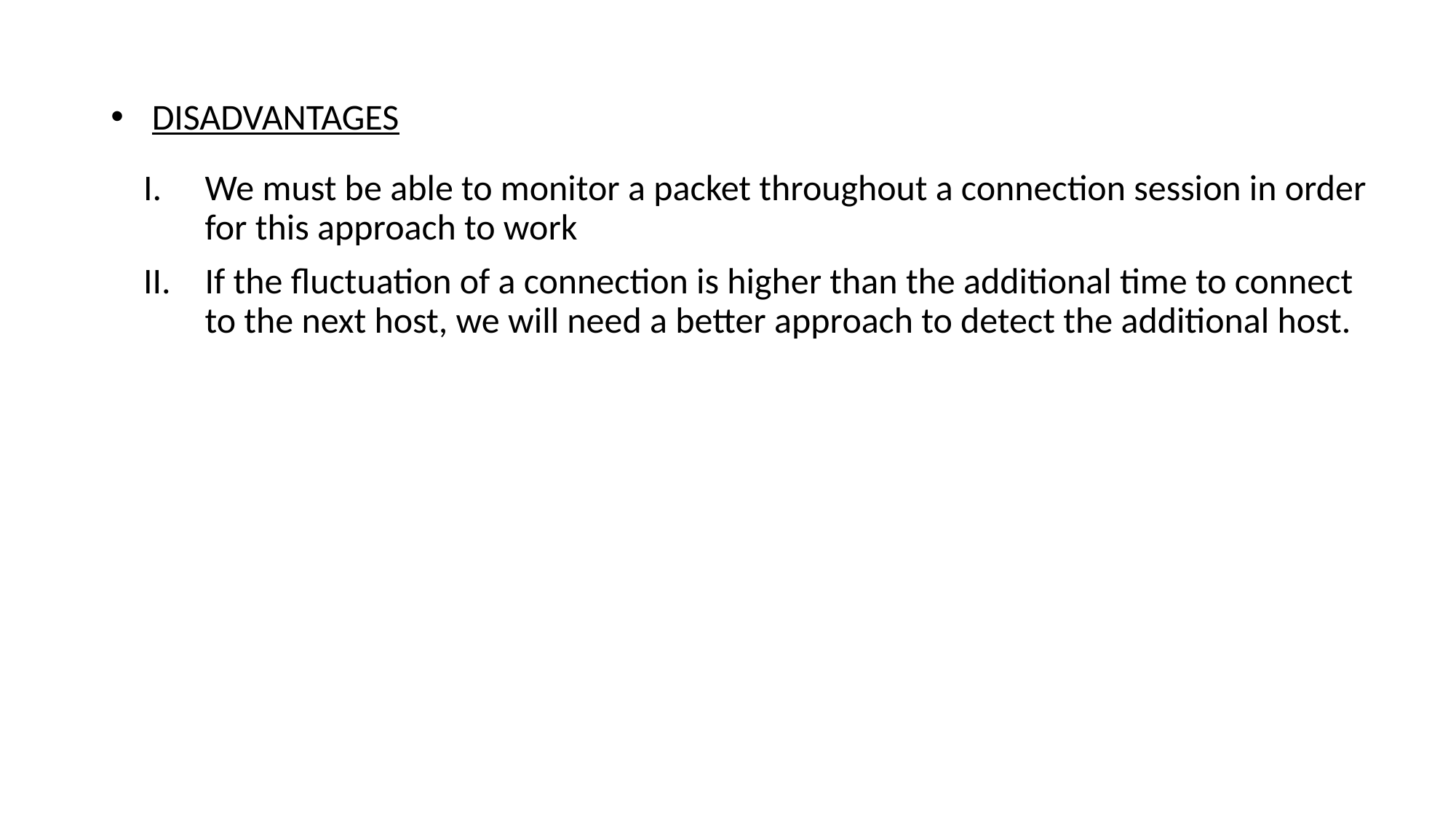

# DISADVANTAGES
We must be able to monitor a packet throughout a connection session in order for this approach to work
If the fluctuation of a connection is higher than the additional time to connect to the next host, we will need a better approach to detect the additional host.